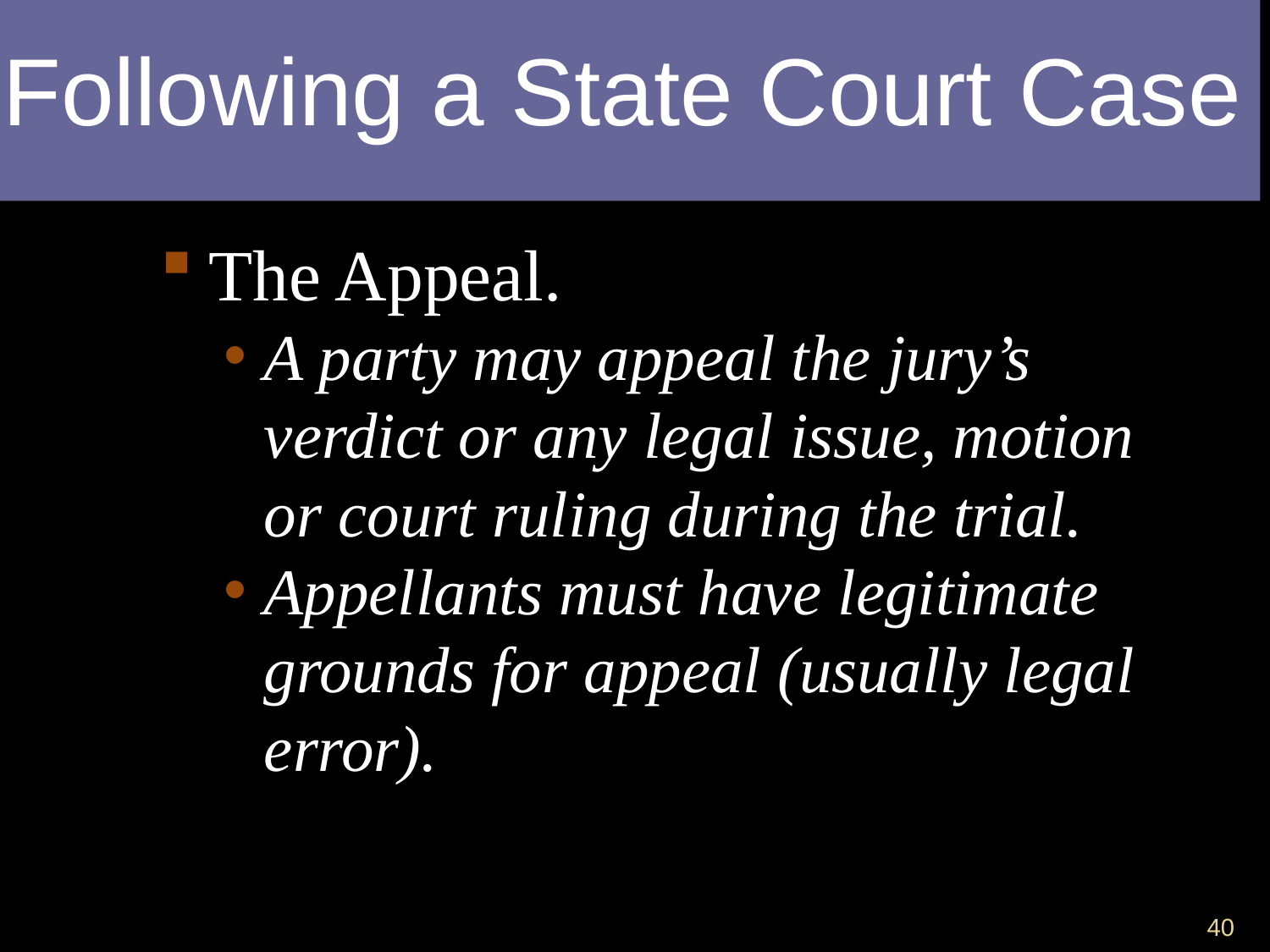

The Appeal.
A party may appeal the jury’s verdict or any legal issue, motion or court ruling during the trial.
Appellants must have legitimate grounds for appeal (usually legal error).
Following a State Court Case

40